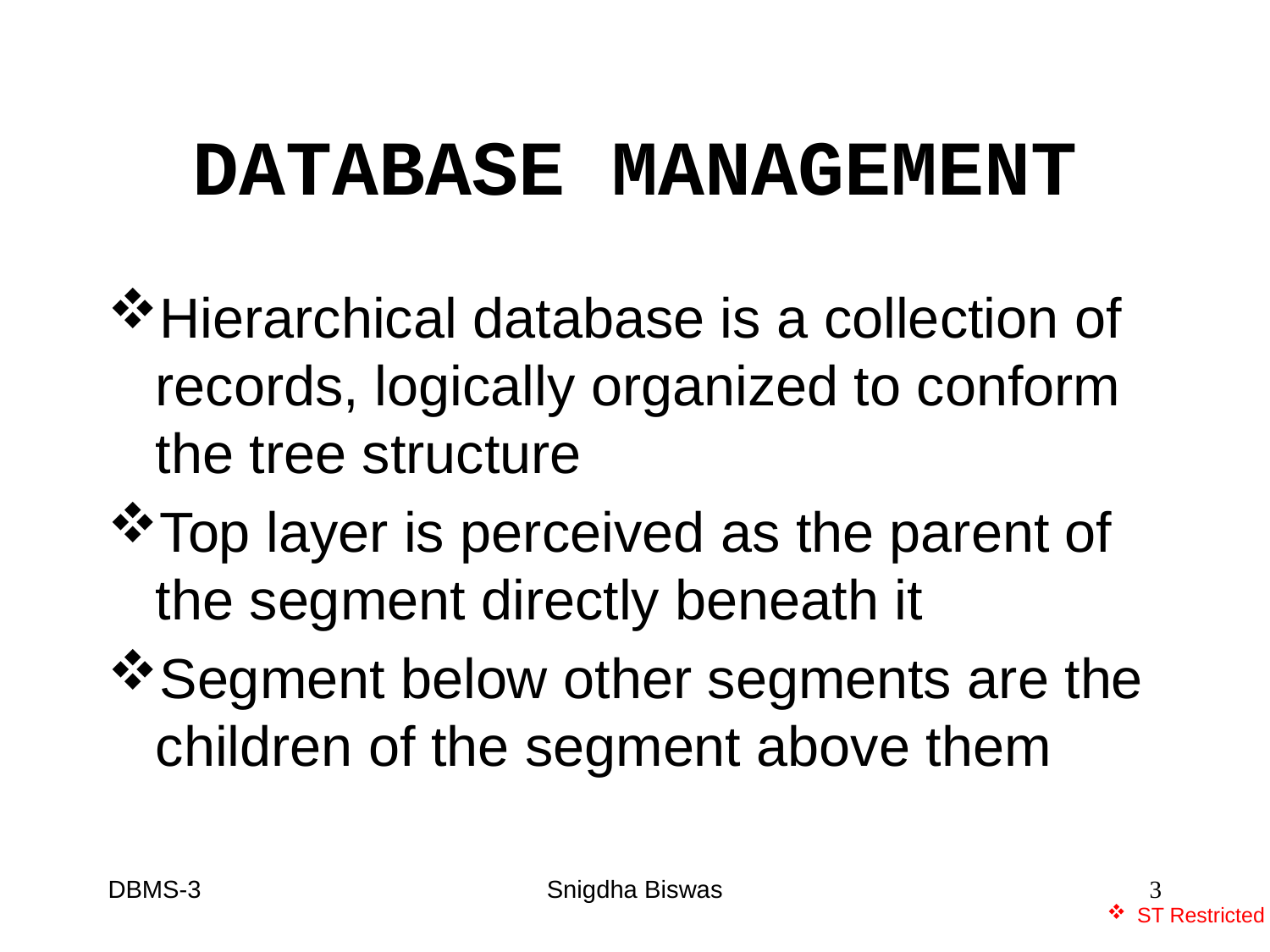

# DATABASE MANAGEMENT
Hierarchical database is a collection of records, logically organized to conform the tree structure
Top layer is perceived as the parent of the segment directly beneath it
Segment below other segments are the children of the segment above them
DBMS-3
Snigdha Biswas
3